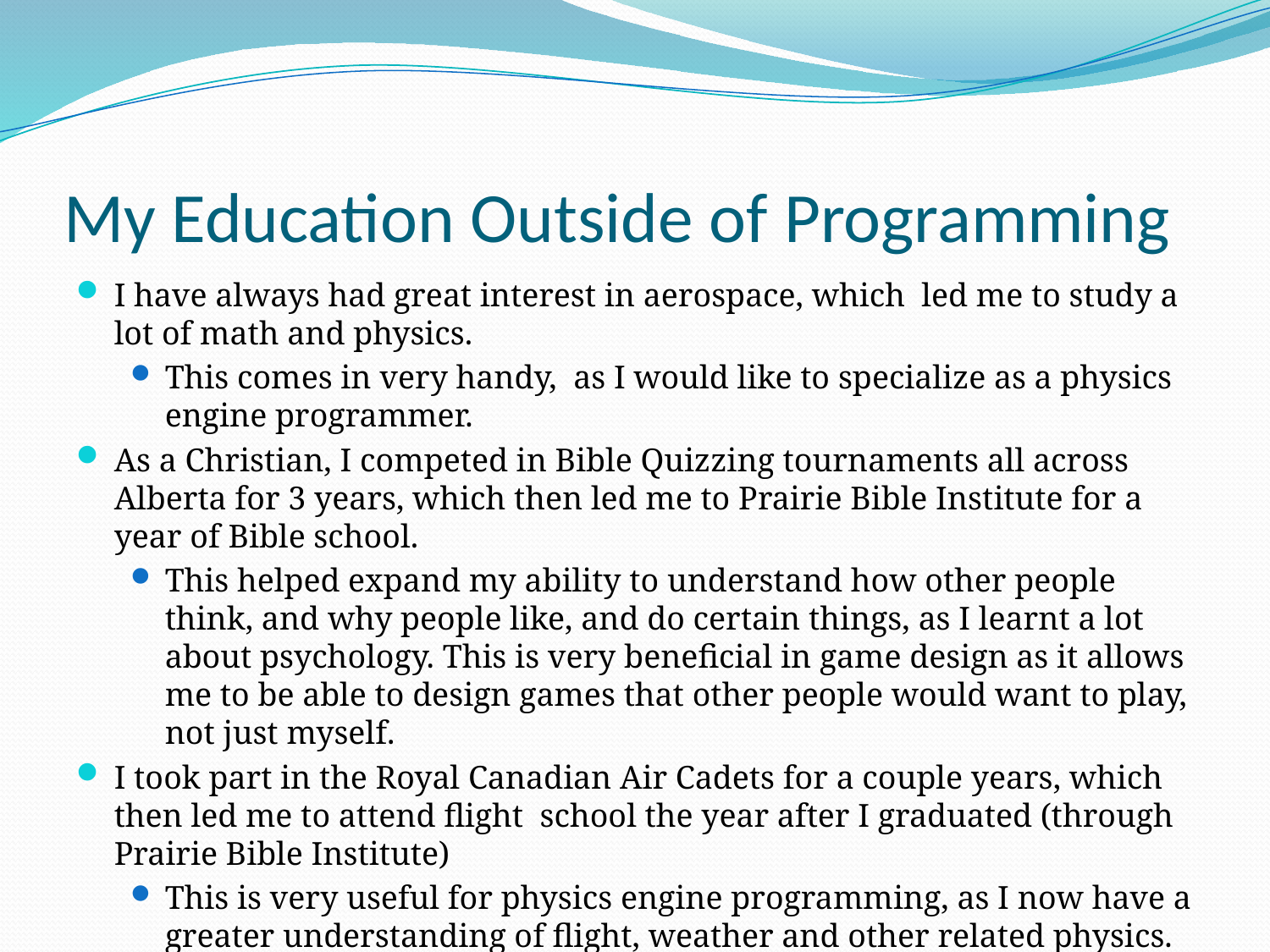

# My Education Outside of Programming
I have always had great interest in aerospace, which  led me to study a lot of math and physics.
This comes in very handy,  as I would like to specialize as a physics engine programmer.
As a Christian, I competed in Bible Quizzing tournaments all across Alberta for 3 years, which then led me to Prairie Bible Institute for a year of Bible school.
This helped expand my ability to understand how other people think, and why people like, and do certain things, as I learnt a lot about psychology. This is very beneficial in game design as it allows me to be able to design games that other people would want to play, not just myself.
I took part in the Royal Canadian Air Cadets for a couple years, which then led me to attend flight  school the year after I graduated (through Prairie Bible Institute)
This is very useful for physics engine programming, as I now have a greater understanding of flight, weather and other related physics.